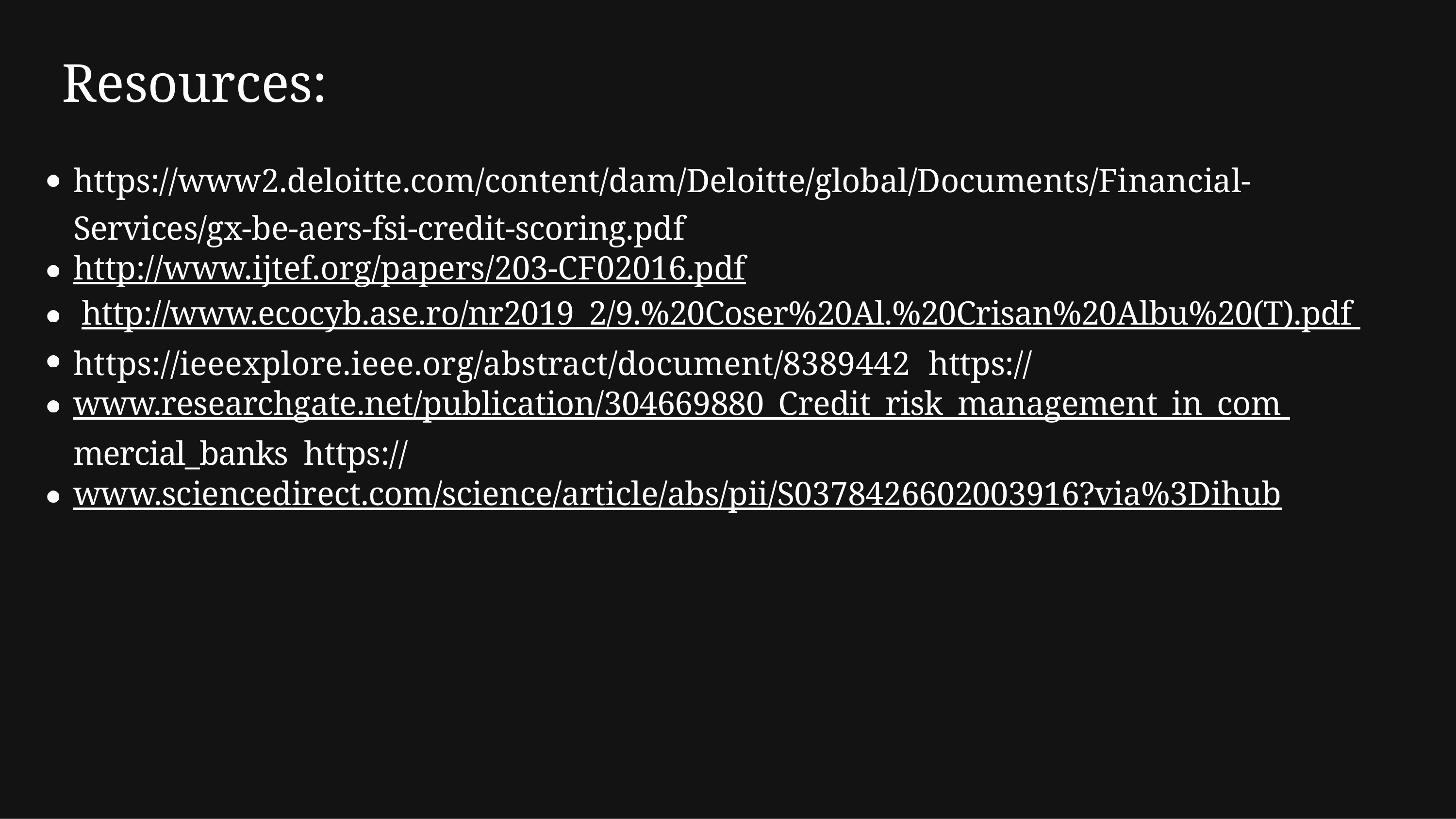

# Resources:
https://www2.deloitte.com/content/dam/Deloitte/global/Documents/Financial-
Services/gx-be-aers-fsi-credit-scoring.pdf  http://www.ijtef.org/papers/203-CF02016.pdf
http://www.ecocyb.ase.ro/nr2019_2/9.%20Coser%20Al.%20Crisan%20Albu%20(T).pdf  https://ieeexplore.ieee.org/abstract/document/8389442  https://www.researchgate.net/publication/304669880_Credit_risk_management_in_com  mercial_banks  https://www.sciencedirect.com/science/article/abs/pii/S0378426602003916?via%3Dihub